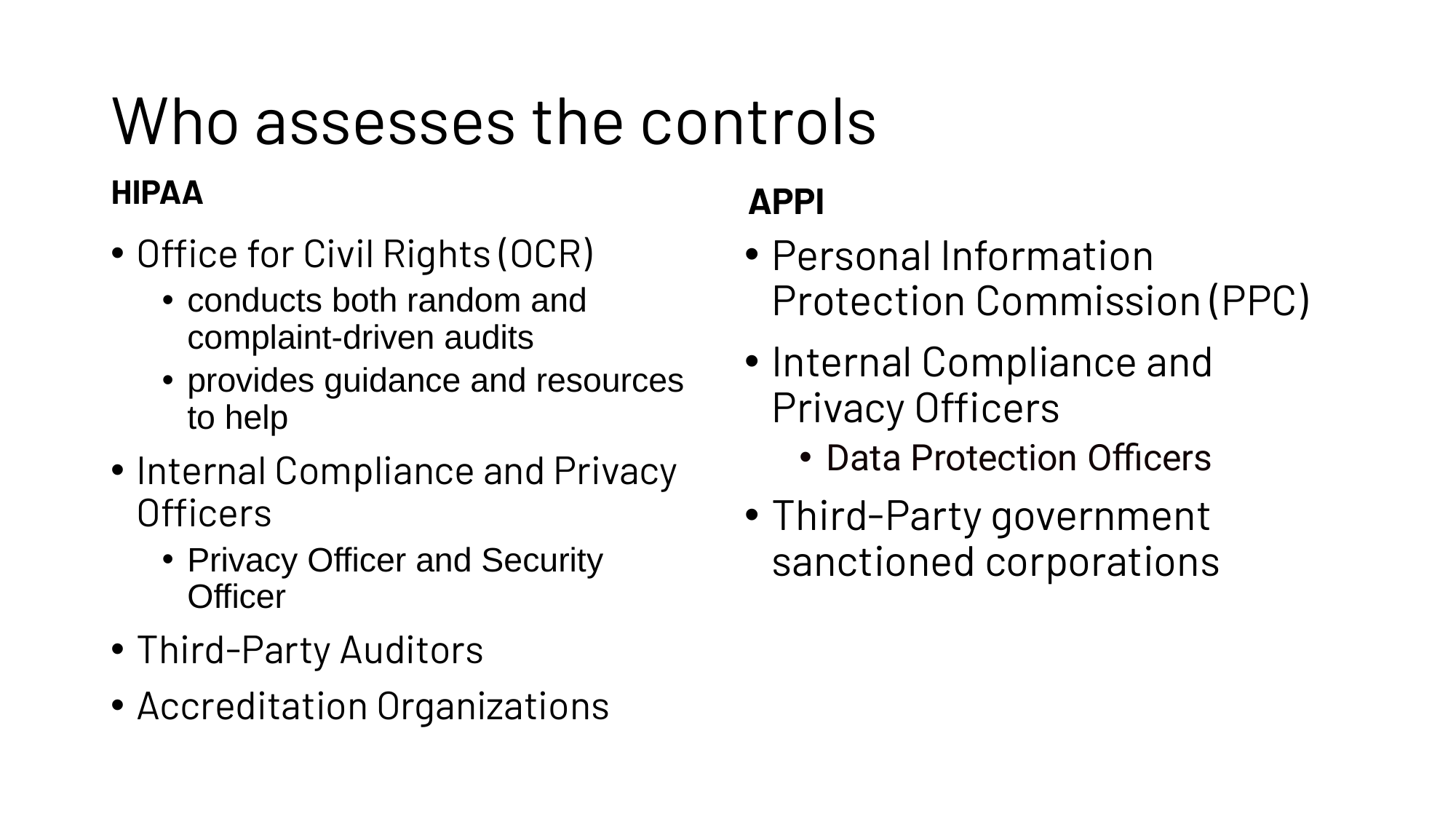

# Who assesses the controls
HIPAA
APPI
Office for Civil Rights (OCR)
conducts both random and complaint-driven audits
provides guidance and resources to help
Internal Compliance and Privacy Officers
Privacy Officer and Security Officer
Third-Party Auditors
Accreditation Organizations

Personal Information Protection Commission (PPC)
Internal Compliance and Privacy Officers
Data Protection Officers
Third-Party government sanctioned corporations